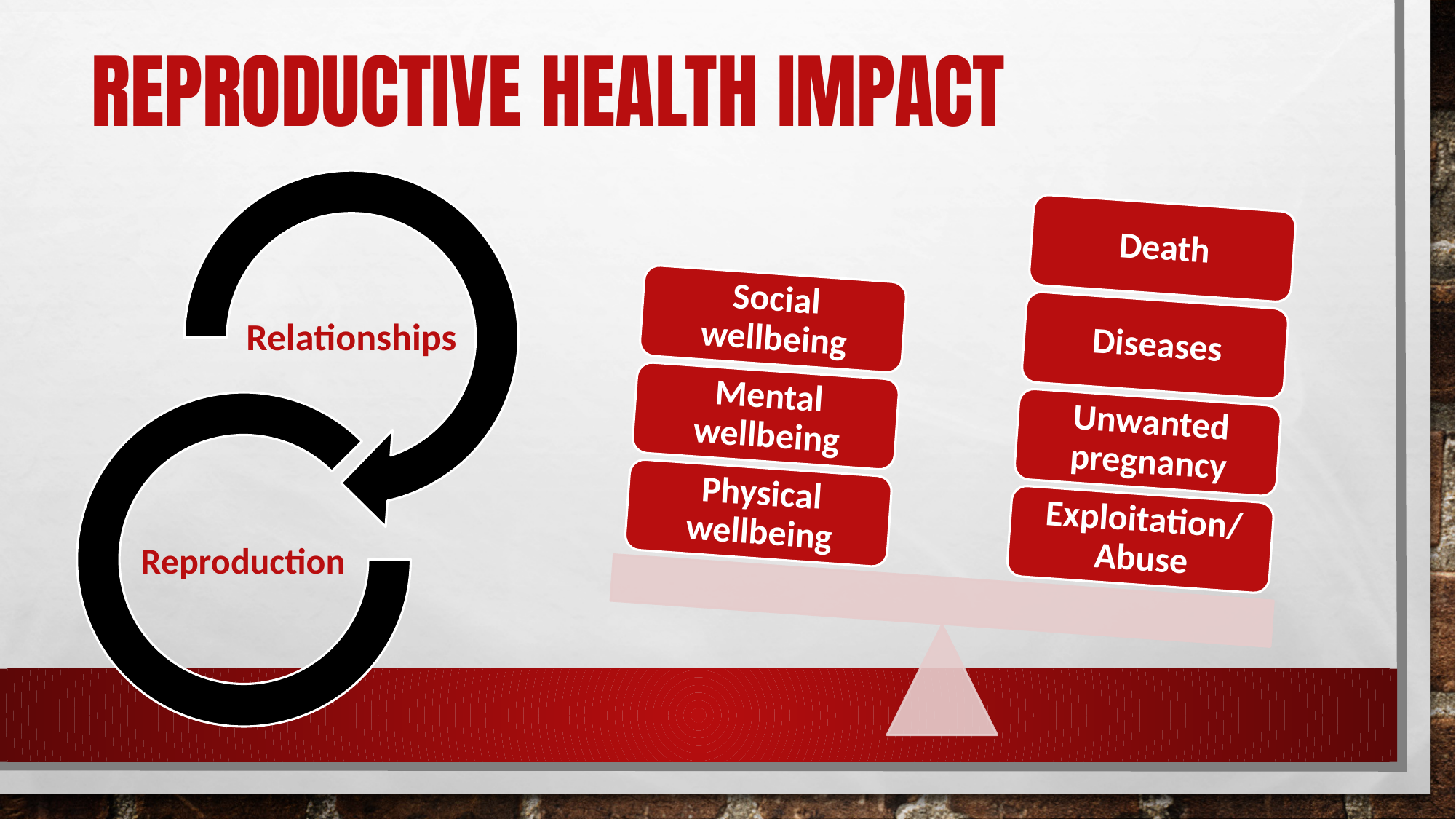

Exploitation/ Abuse
Unwanted pregnancy
Diseases
Death
Physical wellbeing
Mental wellbeing
Social wellbeing
# Reproductive health impact
Relationships
Reproduction